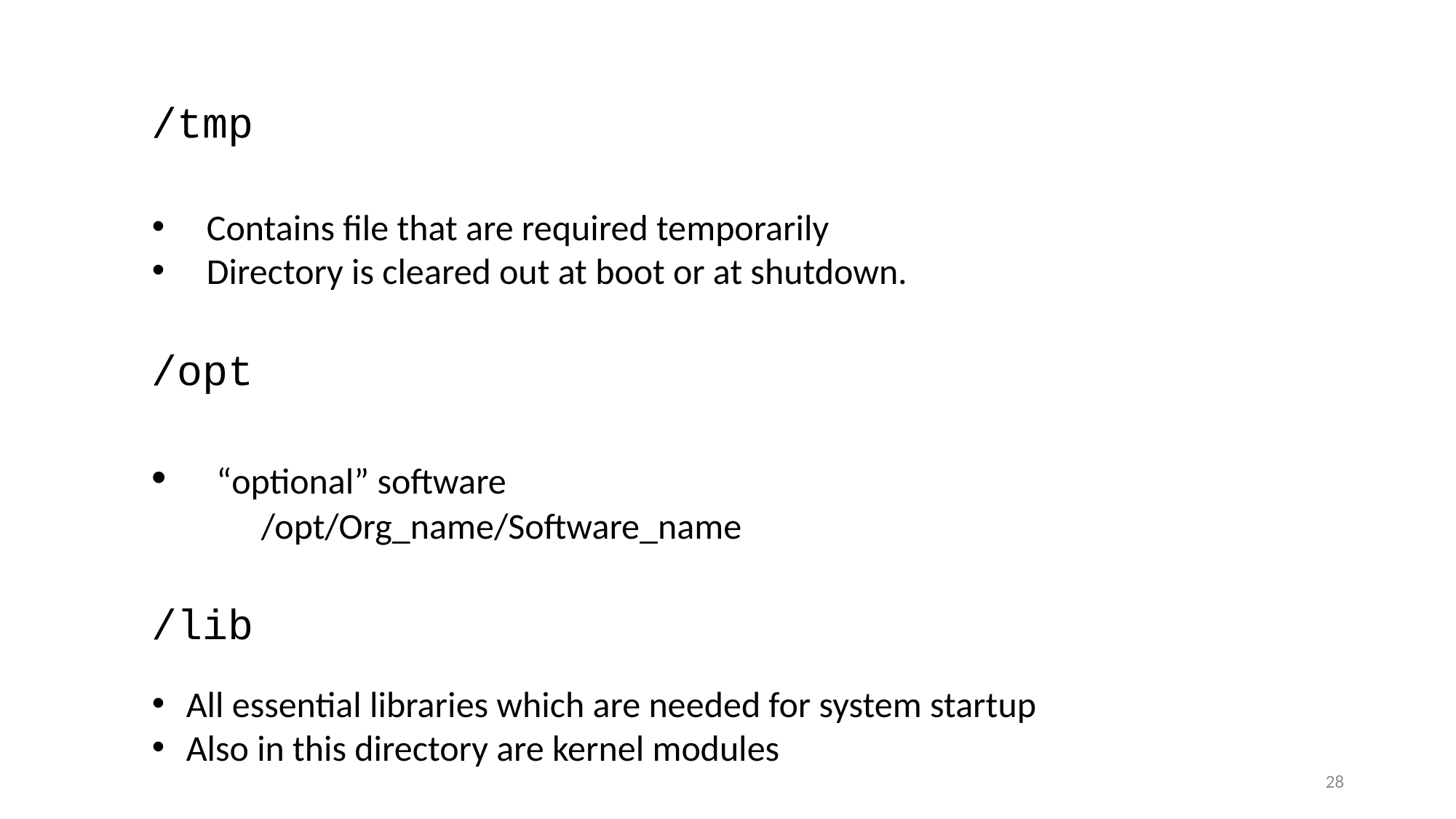

/tmp

Contains file that are required temporarily
Directory is cleared out at boot or at shutdown.

/opt

 “optional” software
	/opt/Org_name/Software_name

/lib

All essential libraries which are needed for system startup
Also in this directory are kernel modules
28